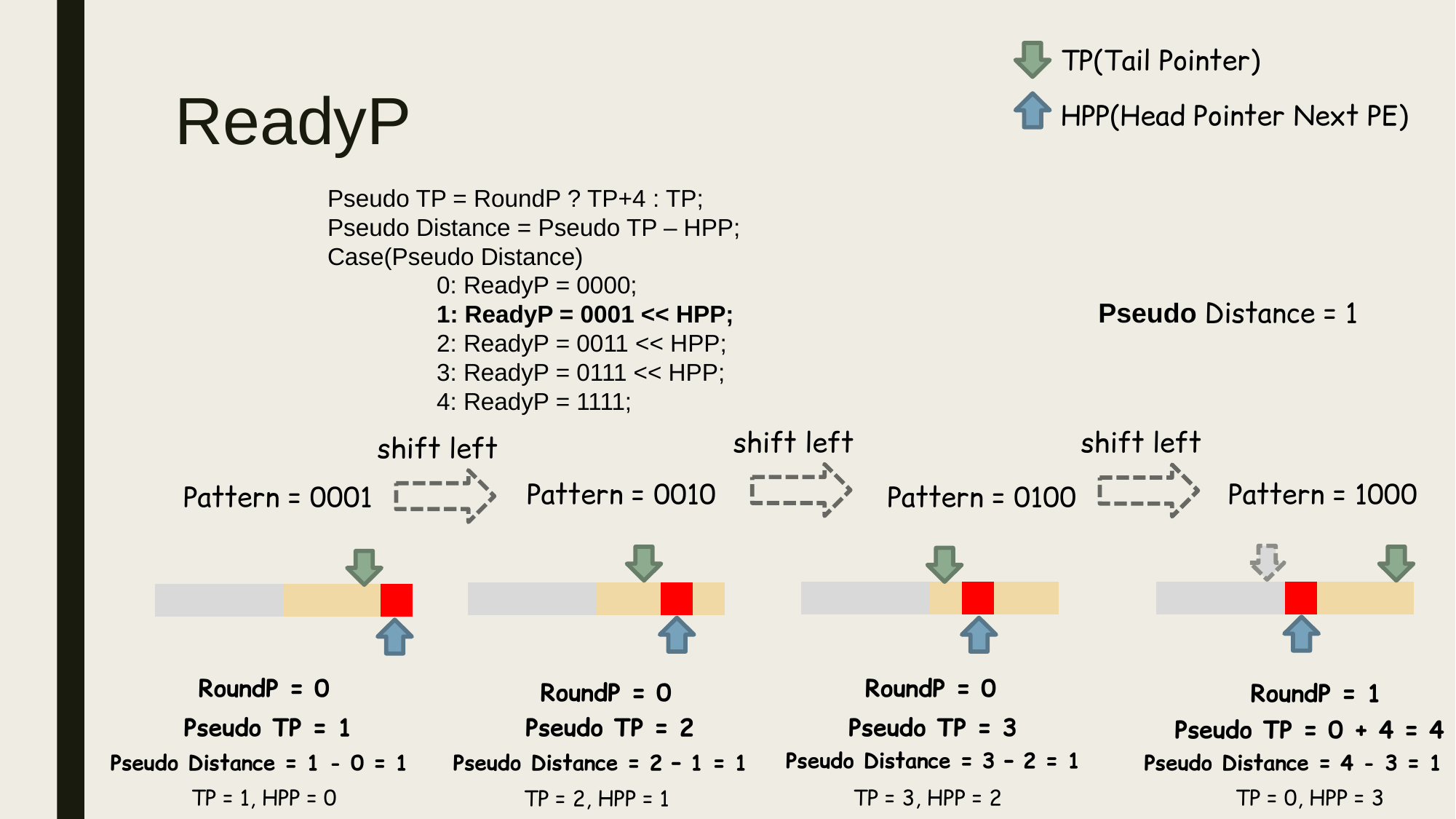

TP(Tail Pointer)

# ReadyP
HPP(Head Pointer Next PE)

Pseudo TP = RoundP ? TP+4 : TP;
Pseudo Distance = Pseudo TP – HPP;
Case(Pseudo Distance)
	0: ReadyP = 0000;
	1: ReadyP = 0001 << HPP;
	2: ReadyP = 0011 << HPP;
	3: ReadyP = 0111 << HPP;
	4: ReadyP = 1111;
Pseudo Distance = 1
shift left
shift left
shift left

Pattern = 0010
Pattern = 1000
Pattern = 0100
Pattern = 0001

|  |  |  |  |
| --- | --- | --- | --- |
|  |  |  |  |
| --- | --- | --- | --- |
|  |  |  |  |
| --- | --- | --- | --- |
|  |  |  |  |
| --- | --- | --- | --- |
|  |  |  |  |
| --- | --- | --- | --- |
|  |  |  |  |
| --- | --- | --- | --- |
|  |  |  |  |
| --- | --- | --- | --- |
|  |  |  |  |
| --- | --- | --- | --- |

RoundP = 0
RoundP = 0
RoundP = 0
RoundP = 1
Pseudo TP = 3
Pseudo TP = 1
Pseudo TP = 2
Pseudo TP = 0 + 4 = 4
Pseudo Distance = 3 – 2 = 1
Pseudo Distance = 4 - 3 = 1
Pseudo Distance = 1 - 0 = 1
Pseudo Distance = 2 – 1 = 1
TP = 0, HPP = 3
TP = 1, HPP = 0
TP = 3, HPP = 2
TP = 2, HPP = 1